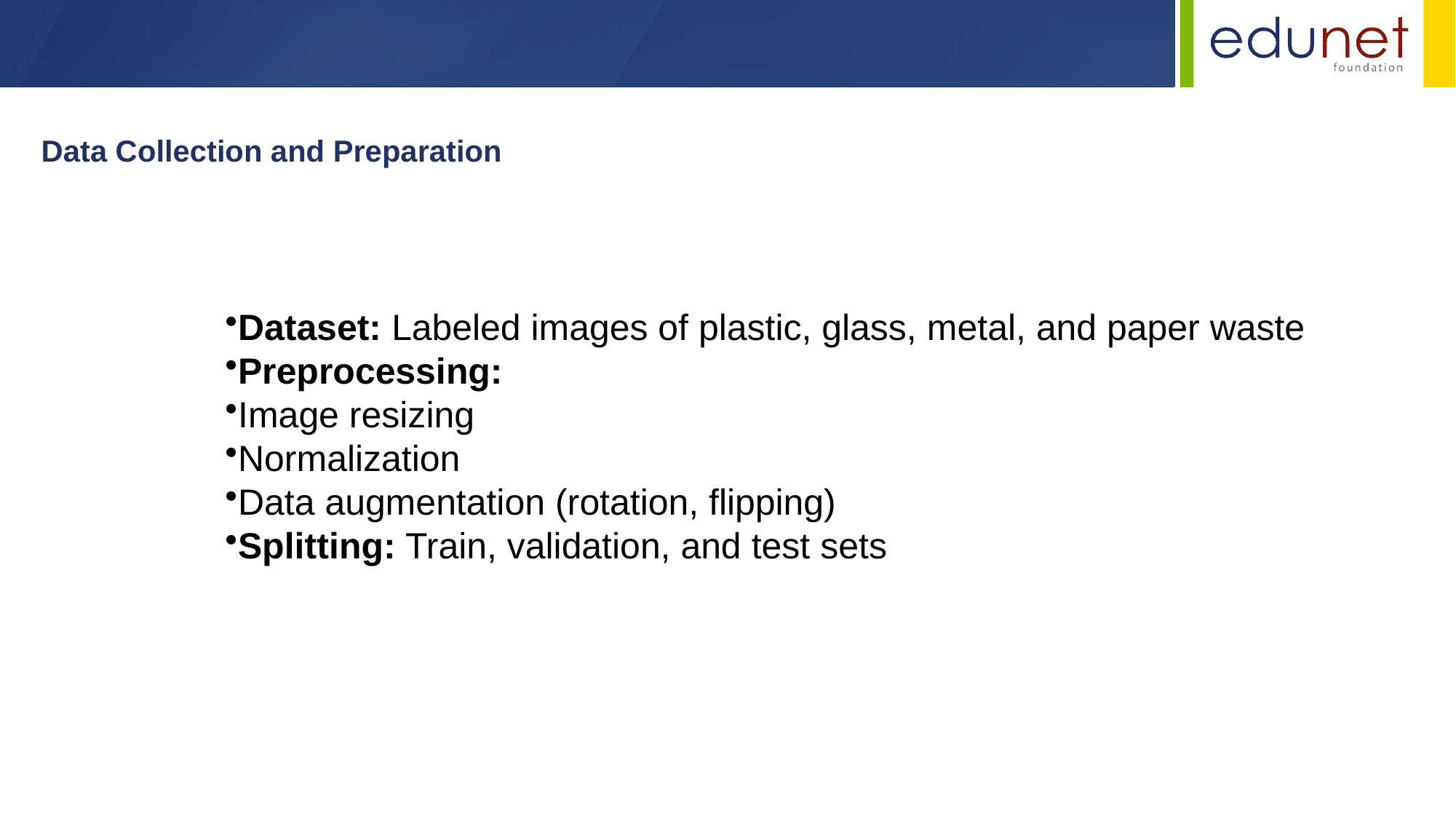

Data Collection and Preparation
Dataset: Labeled images of plastic, glass, metal, and paper waste
Preprocessing:
Image resizing
Normalization
Data augmentation (rotation, flipping)
Splitting: Train, validation, and test sets